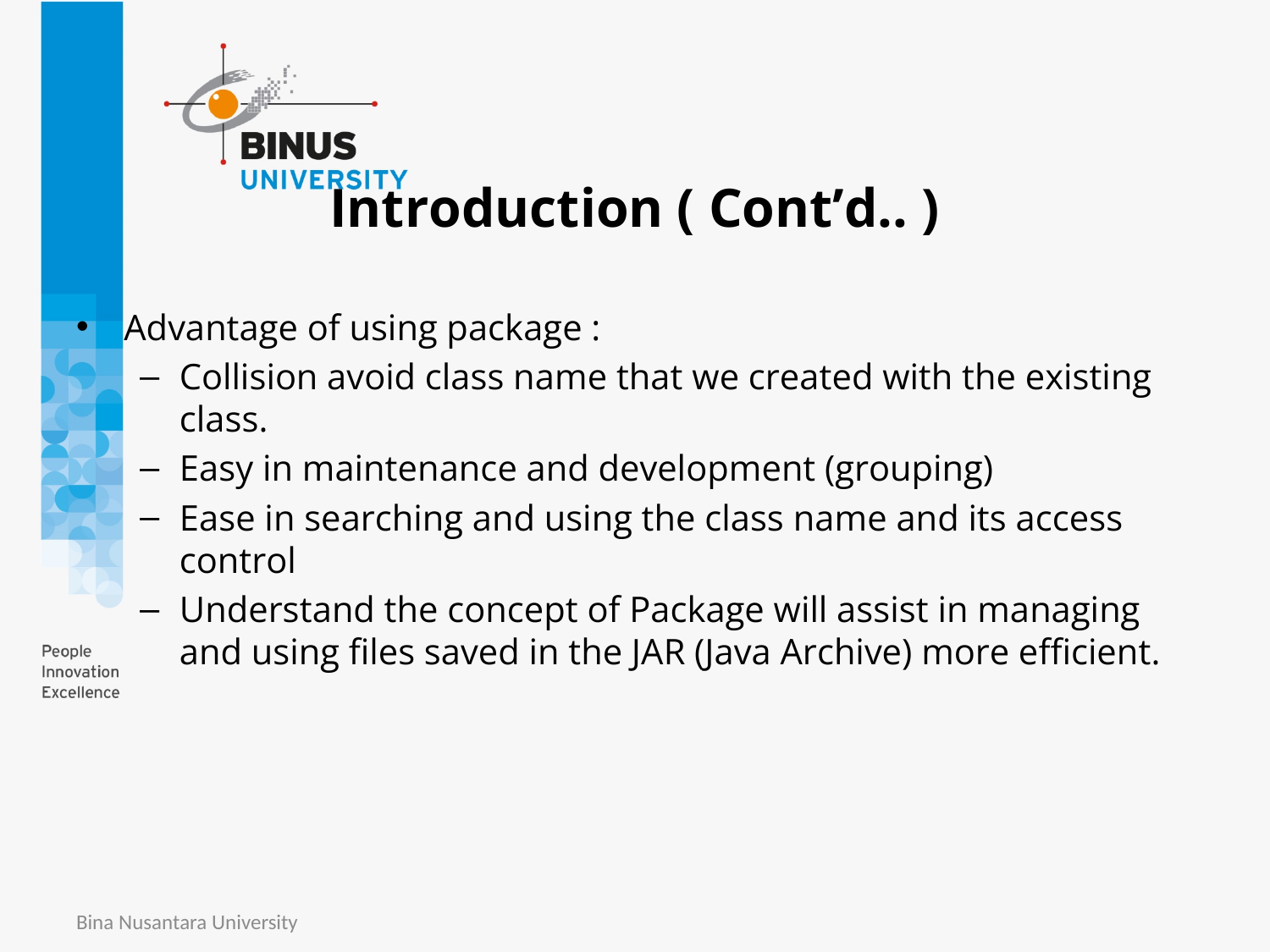

# Introduction ( Cont’d.. )
Advantage of using package :
Collision avoid class name that we created with the existing class.
Easy in maintenance and development (grouping)
Ease in searching and using the class name and its access control
Understand the concept of Package will assist in managing and using files saved in the JAR (Java Archive) more efficient.
Bina Nusantara University